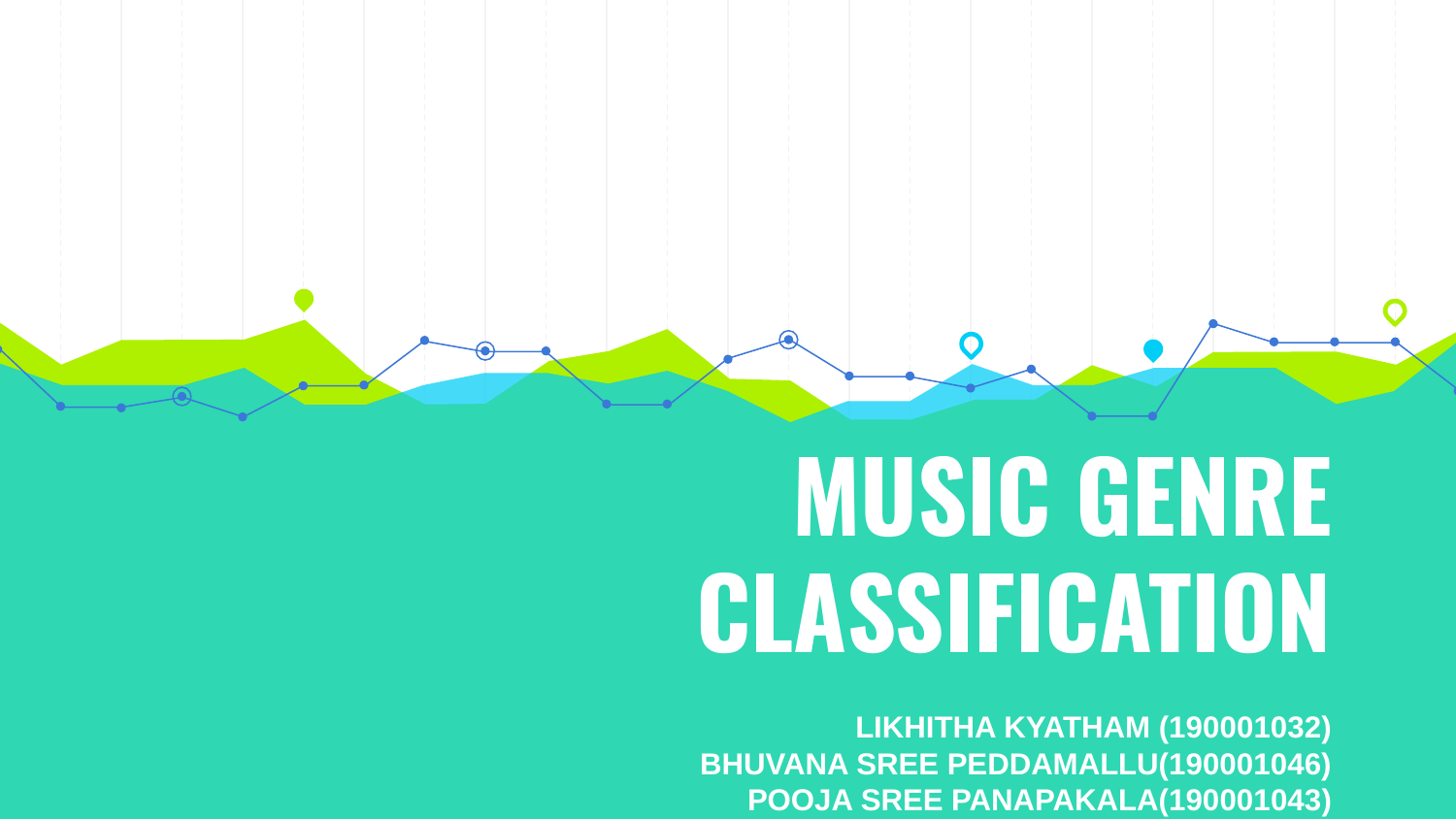

# MUSIC GENRE CLASSIFICATION

LIKHITHA KYATHAM (190001032)
BHUVANA SREE PEDDAMALLU(190001046)
POOJA SREE PANAPAKALA(190001043)